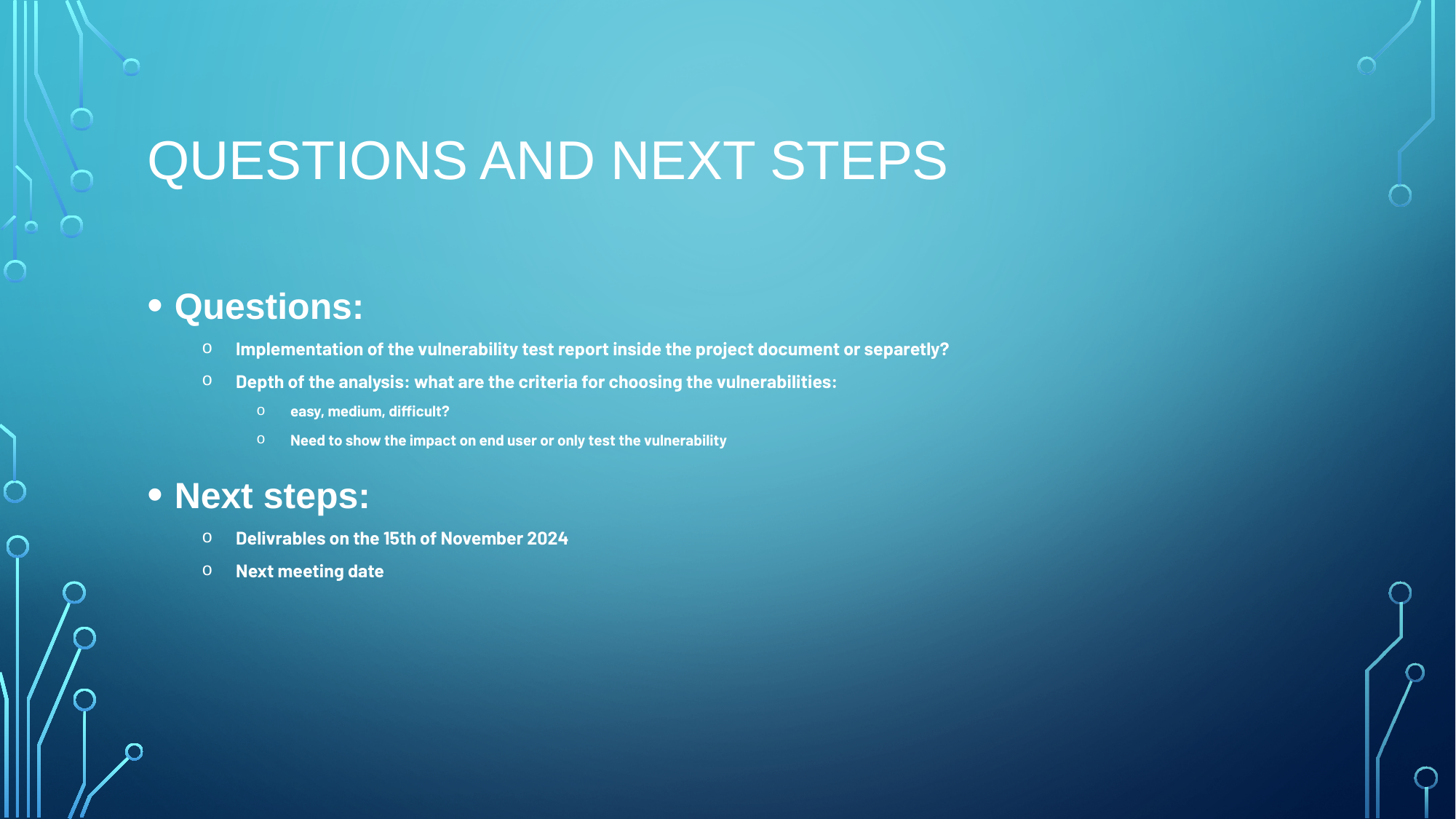

# Questions and next steps
Questions:
Implementation of the vulnerability test report inside the project document or separetly?
Depth of the analysis: what are the criteria for choosing the vulnerabilities:
easy, medium, difficult?
Need to show the impact on end user or only test the vulnerability
Next steps:
Delivrables on the 15th of November 2024
Next meeting date